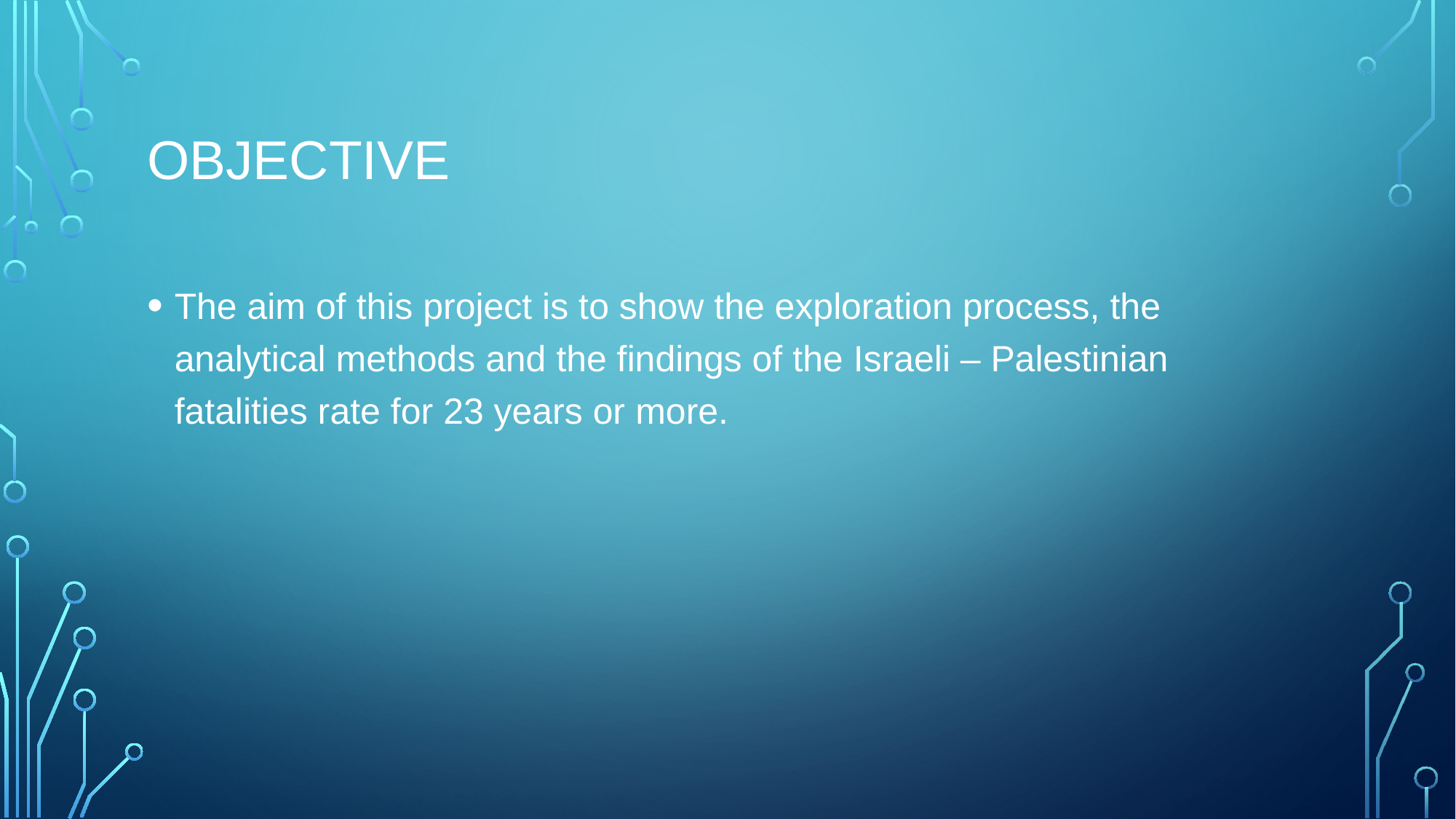

# Objective
The aim of this project is to show the exploration process, the analytical methods and the findings of the Israeli – Palestinian fatalities rate for 23 years or more.